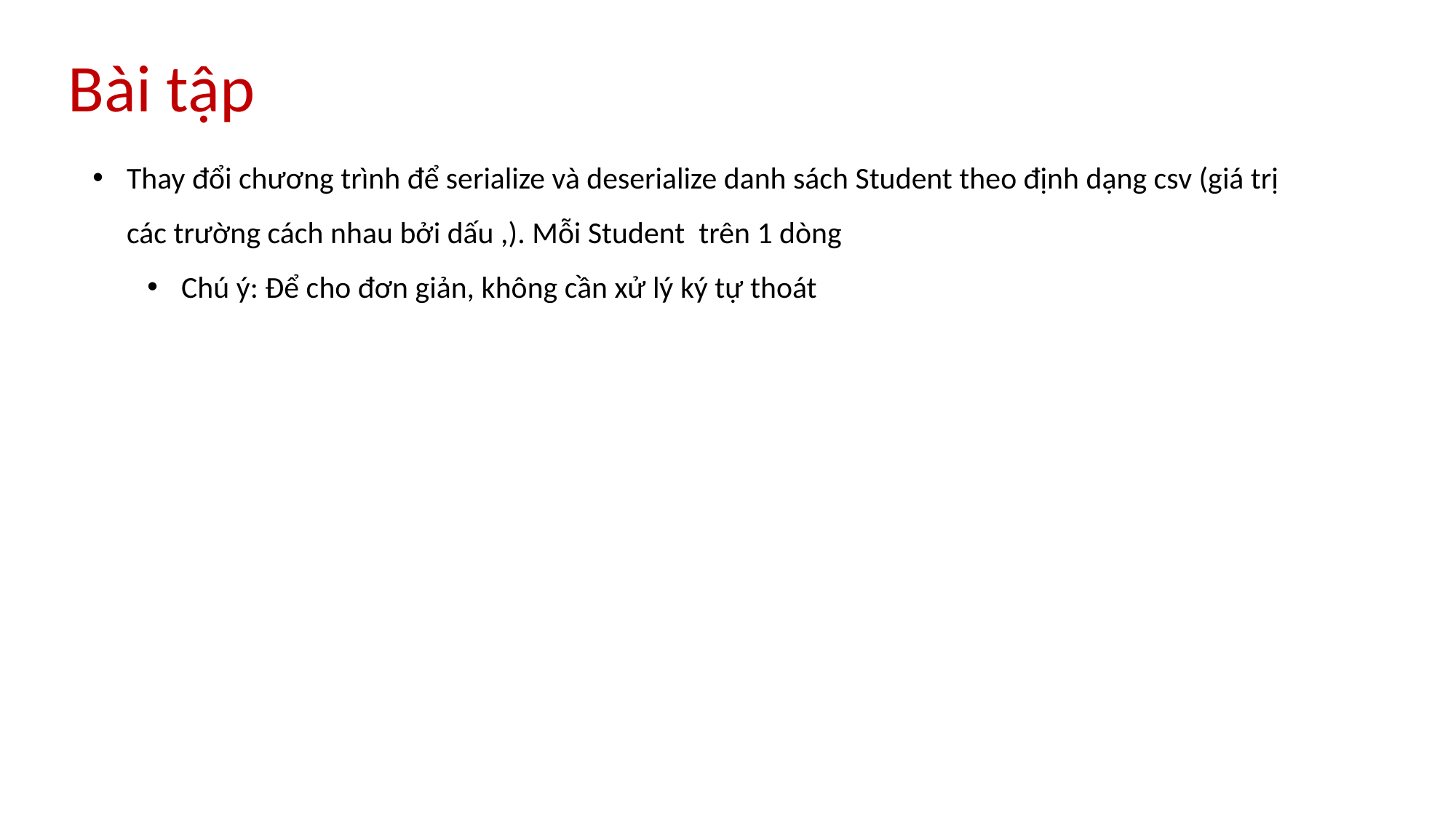

# Bài tập
Thay đổi chương trình để serialize và deserialize danh sách Student theo định dạng csv (giá trị các trường cách nhau bởi dấu ,). Mỗi Student  trên 1 dòng
Chú ý: Để cho đơn giản, không cần xử lý ký tự thoát